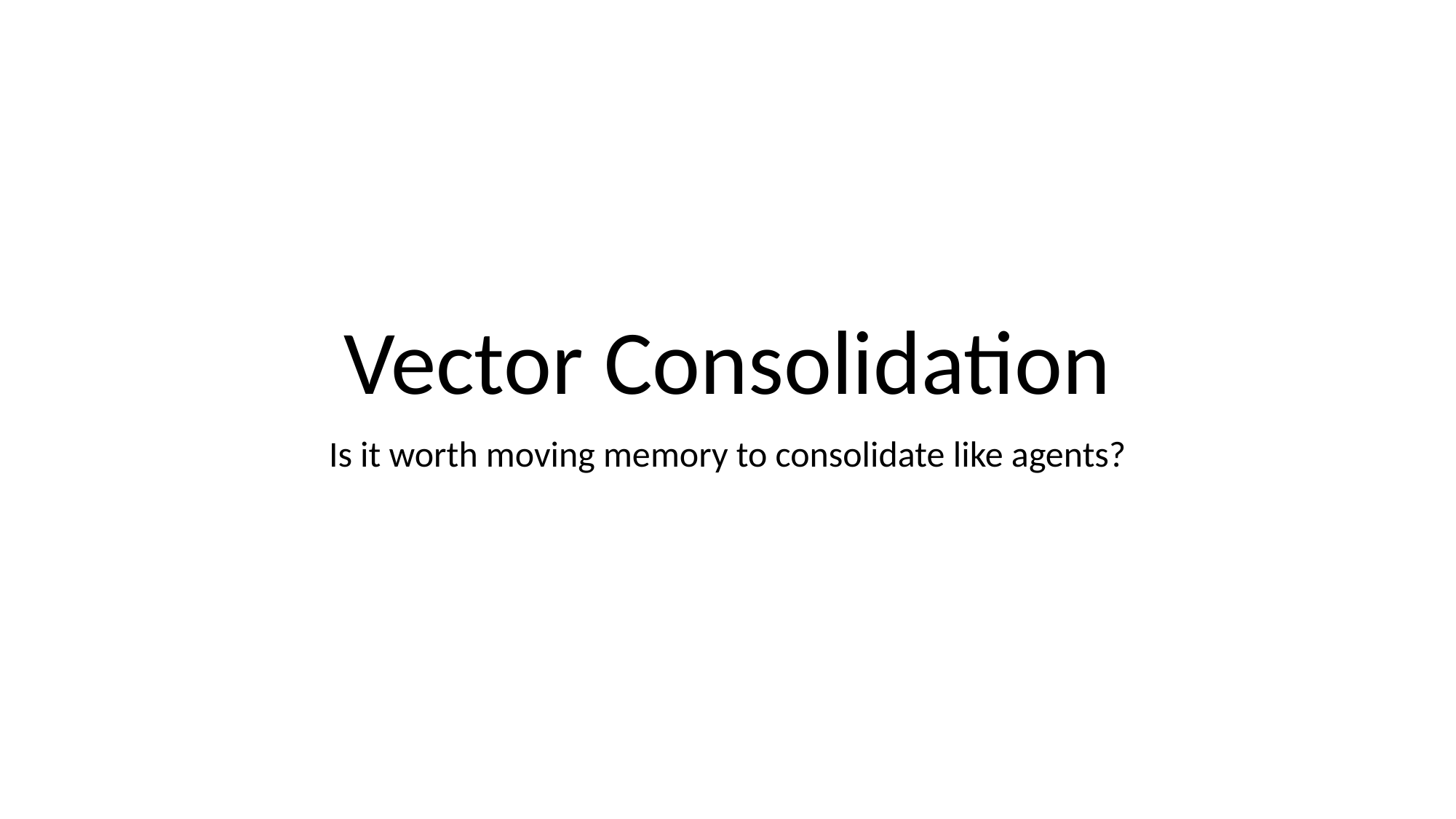

# Vector Consolidation
Is it worth moving memory to consolidate like agents?